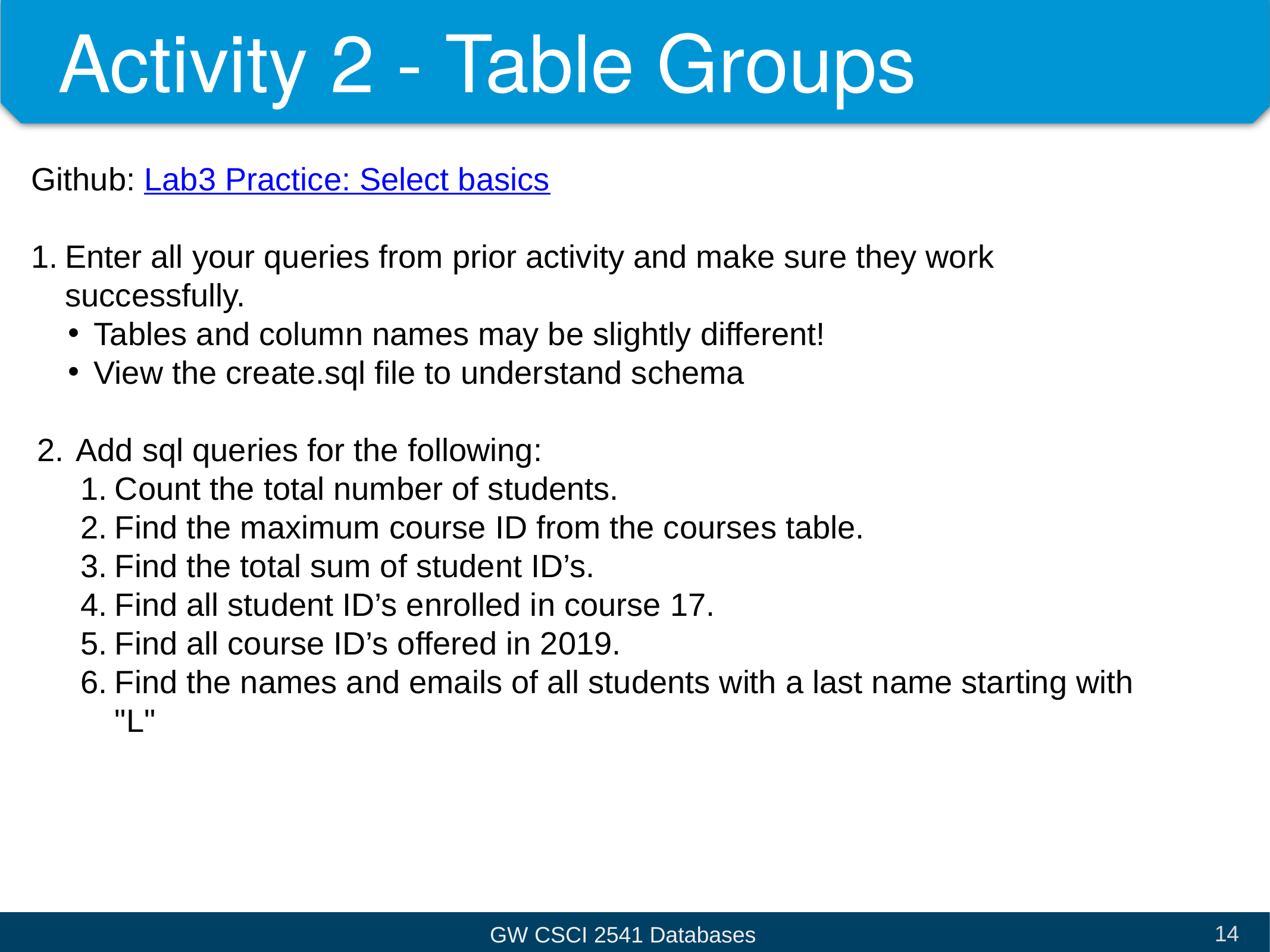

# Activity 2 - Table Groups
Github: Lab3 Practice: Select basics

Enter all your queries from prior activity and make sure they work successfully.
Tables and column names may be slightly different!
View the create.sql file to understand schema

Add sql queries for the following:
Count the total number of students.
Find the maximum course ID from the courses table.
Find the total sum of student ID’s.
Find all student ID’s enrolled in course 17.
Find all course ID’s offered in 2019.
Find the names and emails of all students with a last name starting with "L"

14